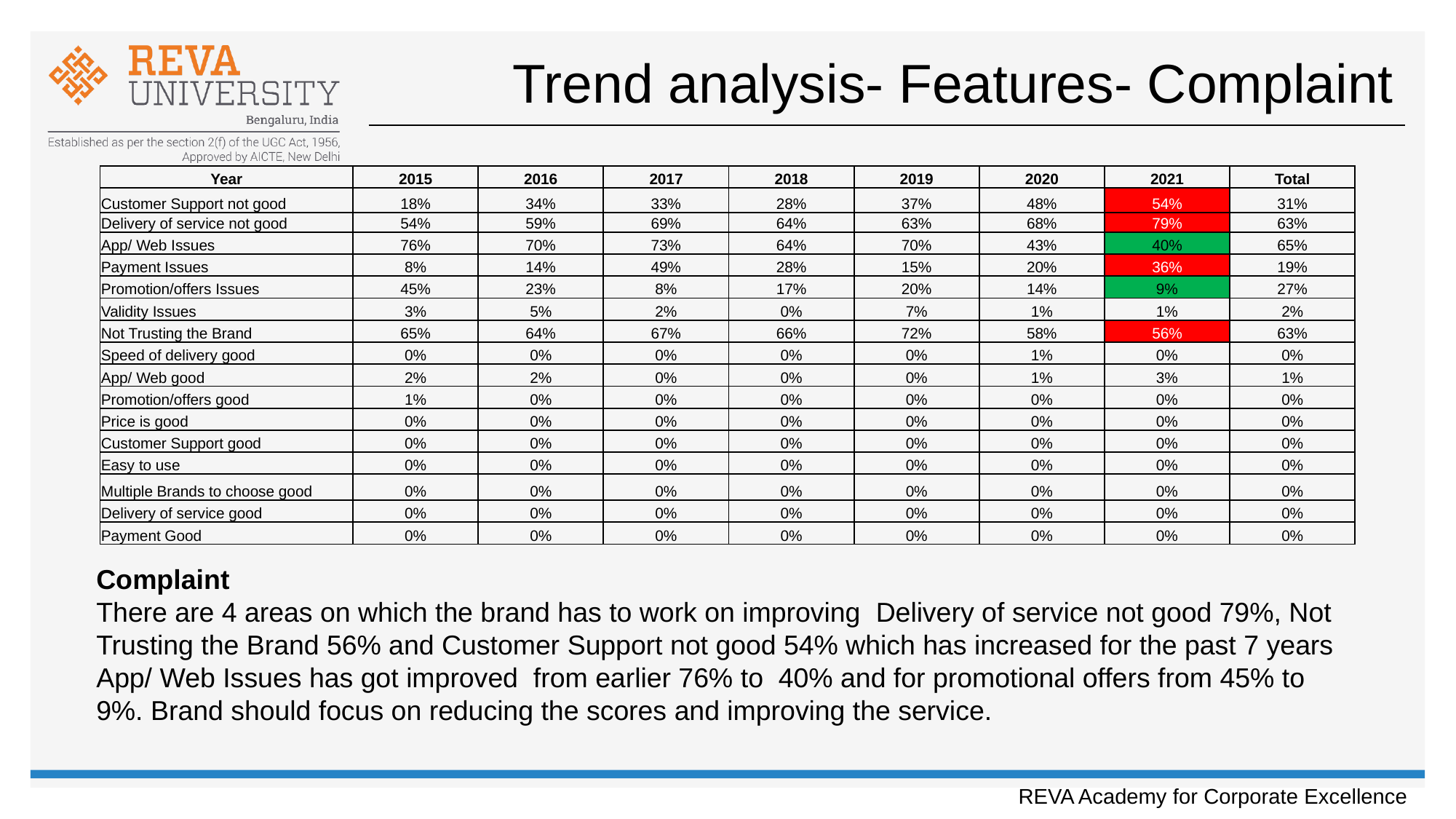

# Trend analysis- Features- Complaint
| Year | 2015 | 2016 | 2017 | 2018 | 2019 | 2020 | 2021 | Total |
| --- | --- | --- | --- | --- | --- | --- | --- | --- |
| Customer Support not good | 18% | 34% | 33% | 28% | 37% | 48% | 54% | 31% |
| Delivery of service not good | 54% | 59% | 69% | 64% | 63% | 68% | 79% | 63% |
| App/ Web Issues | 76% | 70% | 73% | 64% | 70% | 43% | 40% | 65% |
| Payment Issues | 8% | 14% | 49% | 28% | 15% | 20% | 36% | 19% |
| Promotion/offers Issues | 45% | 23% | 8% | 17% | 20% | 14% | 9% | 27% |
| Validity Issues | 3% | 5% | 2% | 0% | 7% | 1% | 1% | 2% |
| Not Trusting the Brand | 65% | 64% | 67% | 66% | 72% | 58% | 56% | 63% |
| Speed of delivery good | 0% | 0% | 0% | 0% | 0% | 1% | 0% | 0% |
| App/ Web good | 2% | 2% | 0% | 0% | 0% | 1% | 3% | 1% |
| Promotion/offers good | 1% | 0% | 0% | 0% | 0% | 0% | 0% | 0% |
| Price is good | 0% | 0% | 0% | 0% | 0% | 0% | 0% | 0% |
| Customer Support good | 0% | 0% | 0% | 0% | 0% | 0% | 0% | 0% |
| Easy to use | 0% | 0% | 0% | 0% | 0% | 0% | 0% | 0% |
| Multiple Brands to choose good | 0% | 0% | 0% | 0% | 0% | 0% | 0% | 0% |
| Delivery of service good | 0% | 0% | 0% | 0% | 0% | 0% | 0% | 0% |
| Payment Good | 0% | 0% | 0% | 0% | 0% | 0% | 0% | 0% |
Complaint
There are 4 areas on which the brand has to work on improving  Delivery of service not good 79%, Not Trusting the Brand 56% and Customer Support not good 54% which has increased for the past 7 years
App/ Web Issues has got improved  from earlier 76% to  40% and for promotional offers from 45% to 9%. Brand should focus on reducing the scores and improving the service.